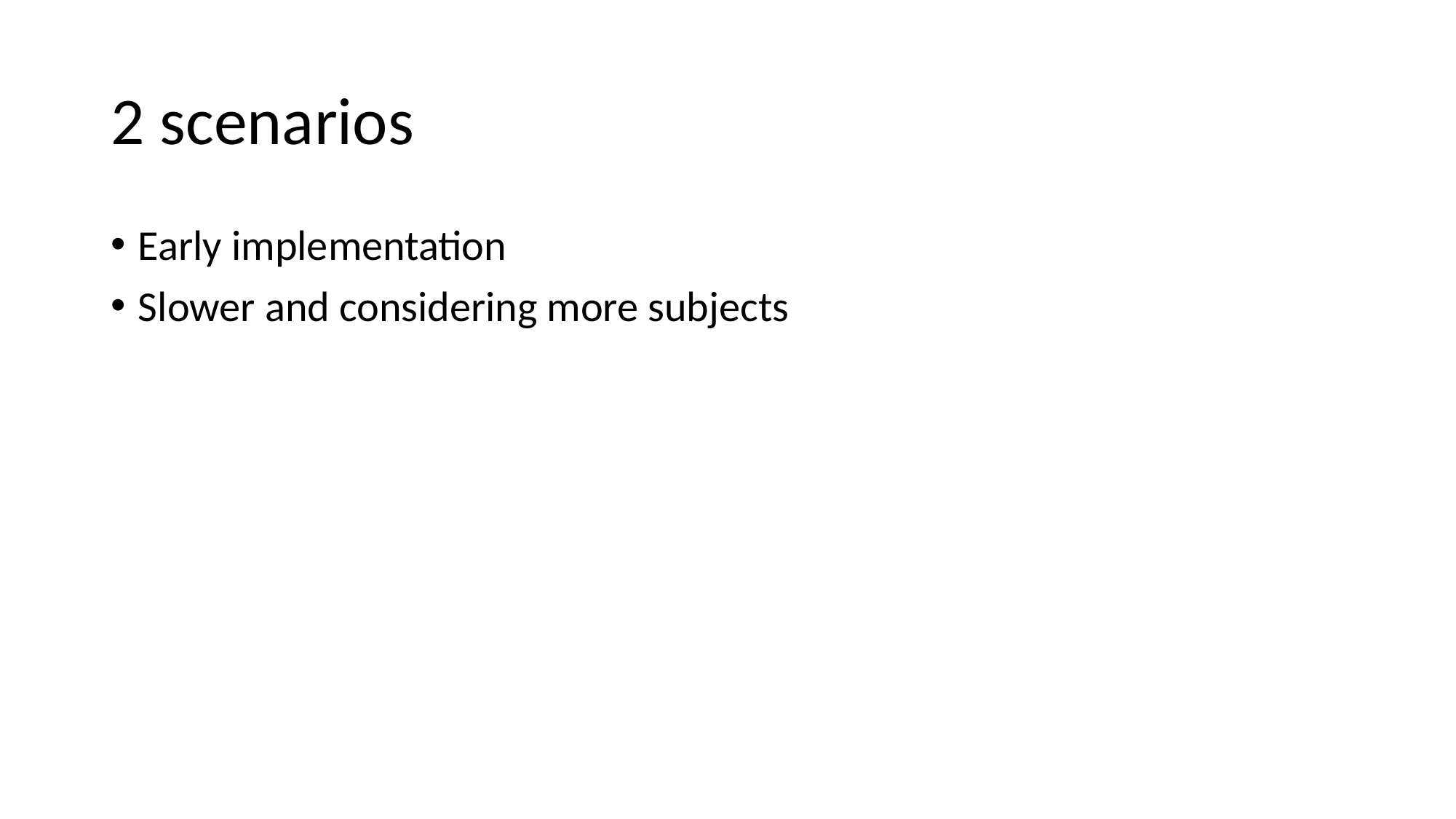

# 2 scenarios
Early implementation
Slower and considering more subjects